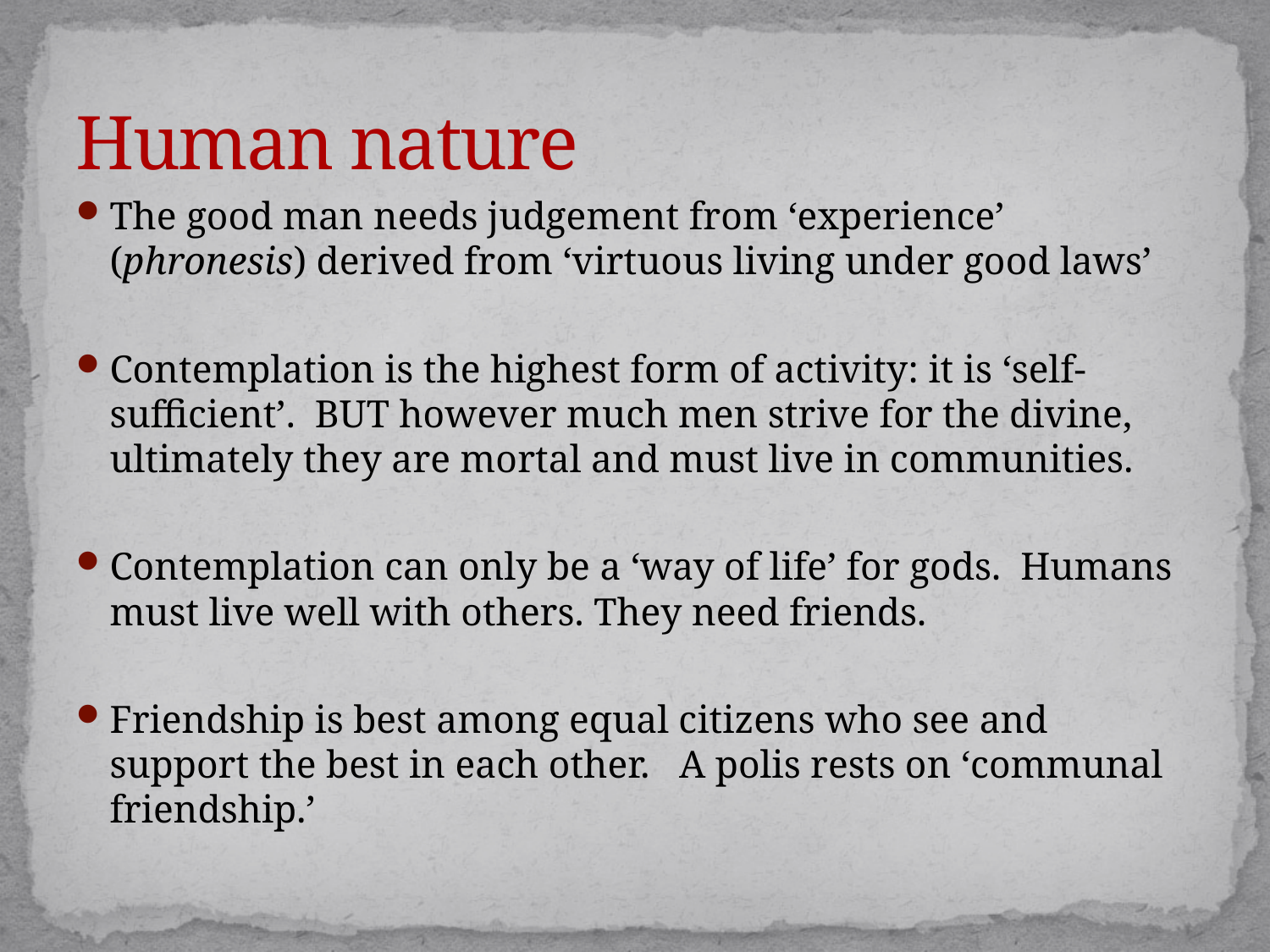

# Human nature
The good man needs judgement from ‘experience’ (phronesis) derived from ‘virtuous living under good laws’

Contemplation is the highest form of activity: it is ‘self-sufficient’.  BUT however much men strive for the divine, ultimately they are mortal and must live in communities.

Contemplation can only be a ‘way of life’ for gods.  Humans must live well with others. They need friends.

Friendship is best among equal citizens who see and support the best in each other.   A polis rests on ‘communal friendship.’